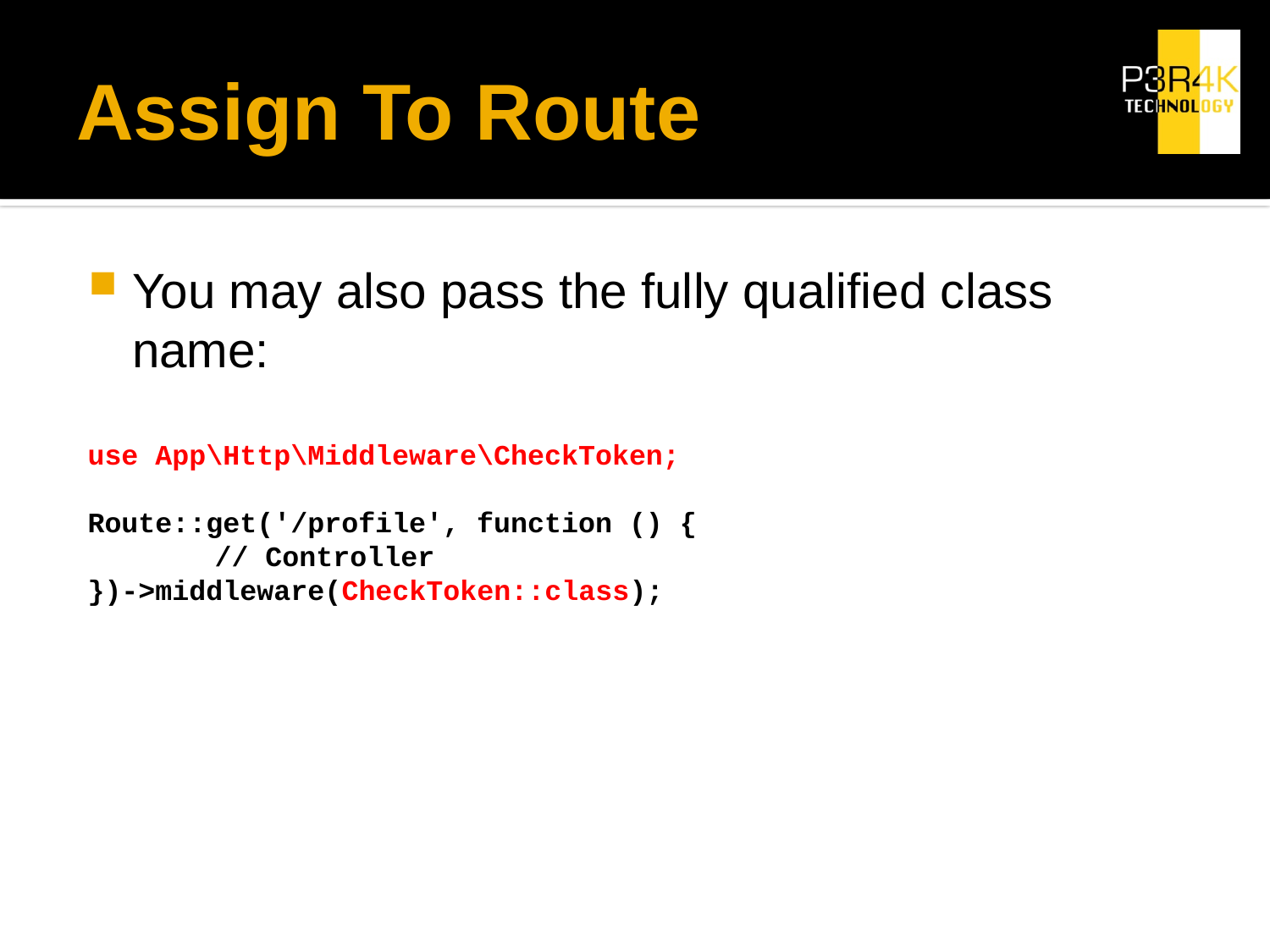

# Assign To Route
You may also pass the fully qualified class name:

use App\Http\Middleware\CheckToken;

Route::get('/profile', function () {
	// Controller
})->middleware(CheckToken::class);